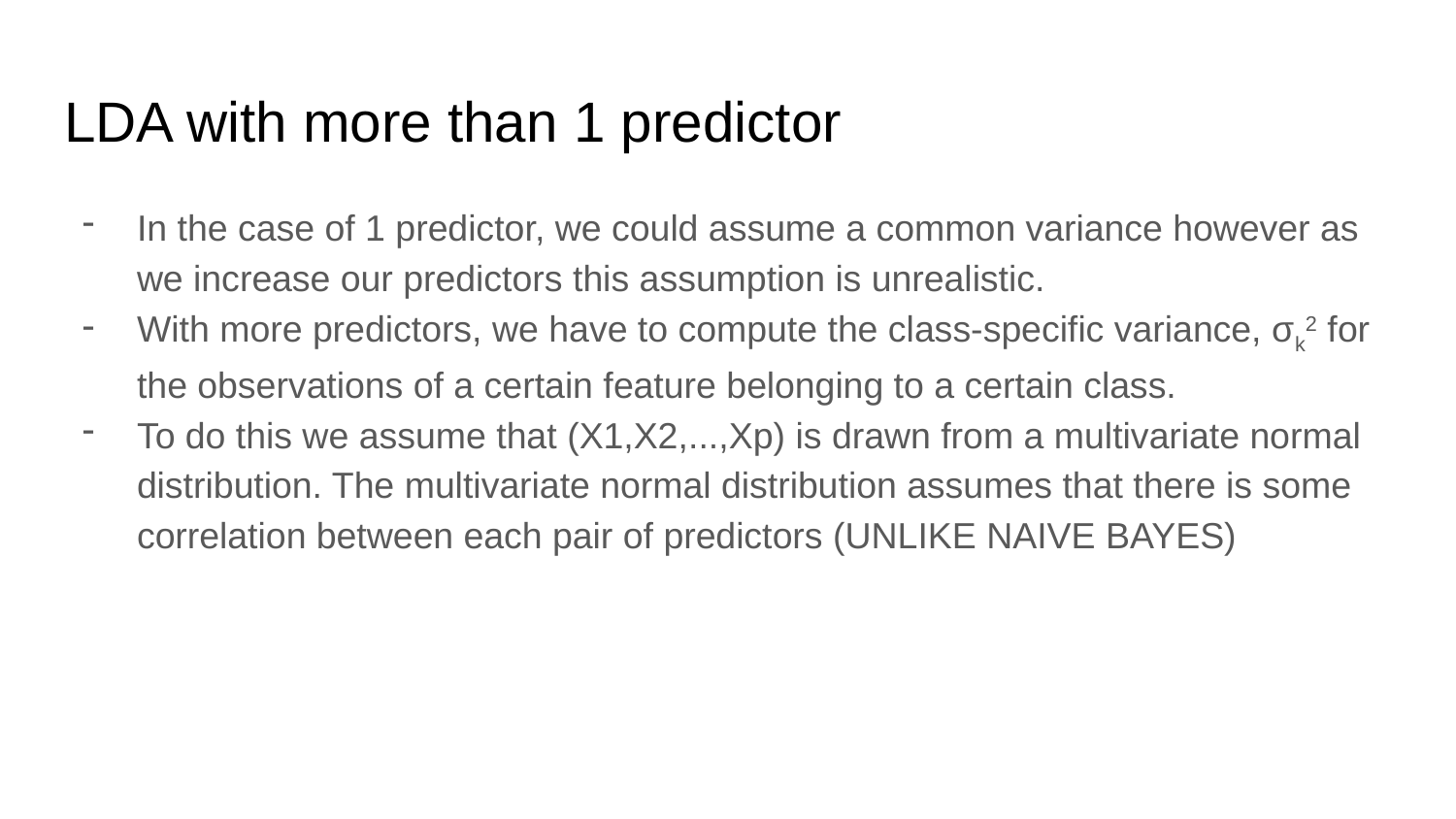

# LDA with more than 1 predictor
In the case of 1 predictor, we could assume a common variance however as we increase our predictors this assumption is unrealistic.
With more predictors, we have to compute the class-specific variance, σk2 for the observations of a certain feature belonging to a certain class.
To do this we assume that (X1,X2,...,Xp) is drawn from a multivariate normal distribution. The multivariate normal distribution assumes that there is some correlation between each pair of predictors (UNLIKE NAIVE BAYES)